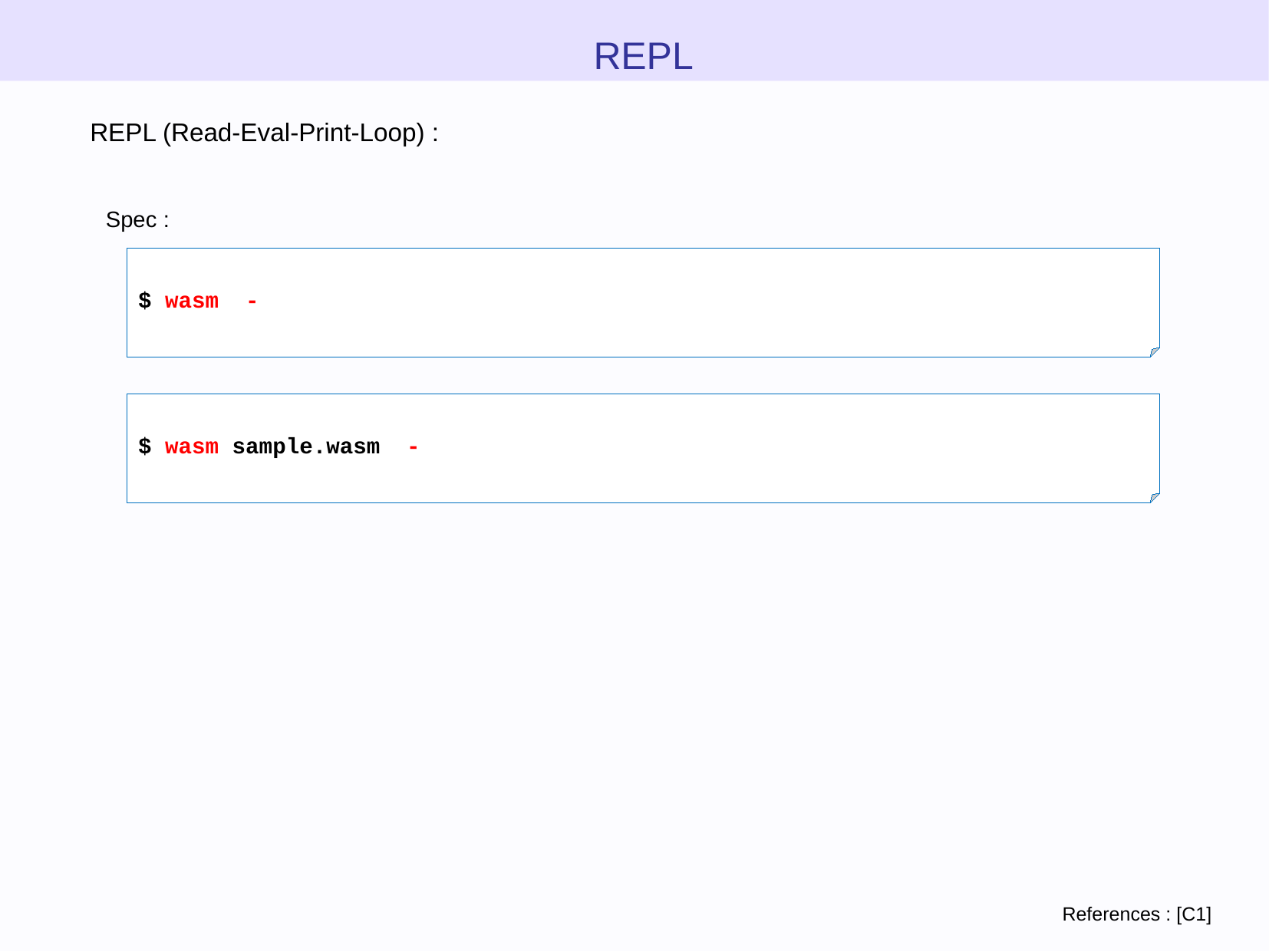

REPL
REPL (Read-Eval-Print-Loop) :
Spec :

$ wasm  -

$ wasm sample.wasm  -

References : [C1]